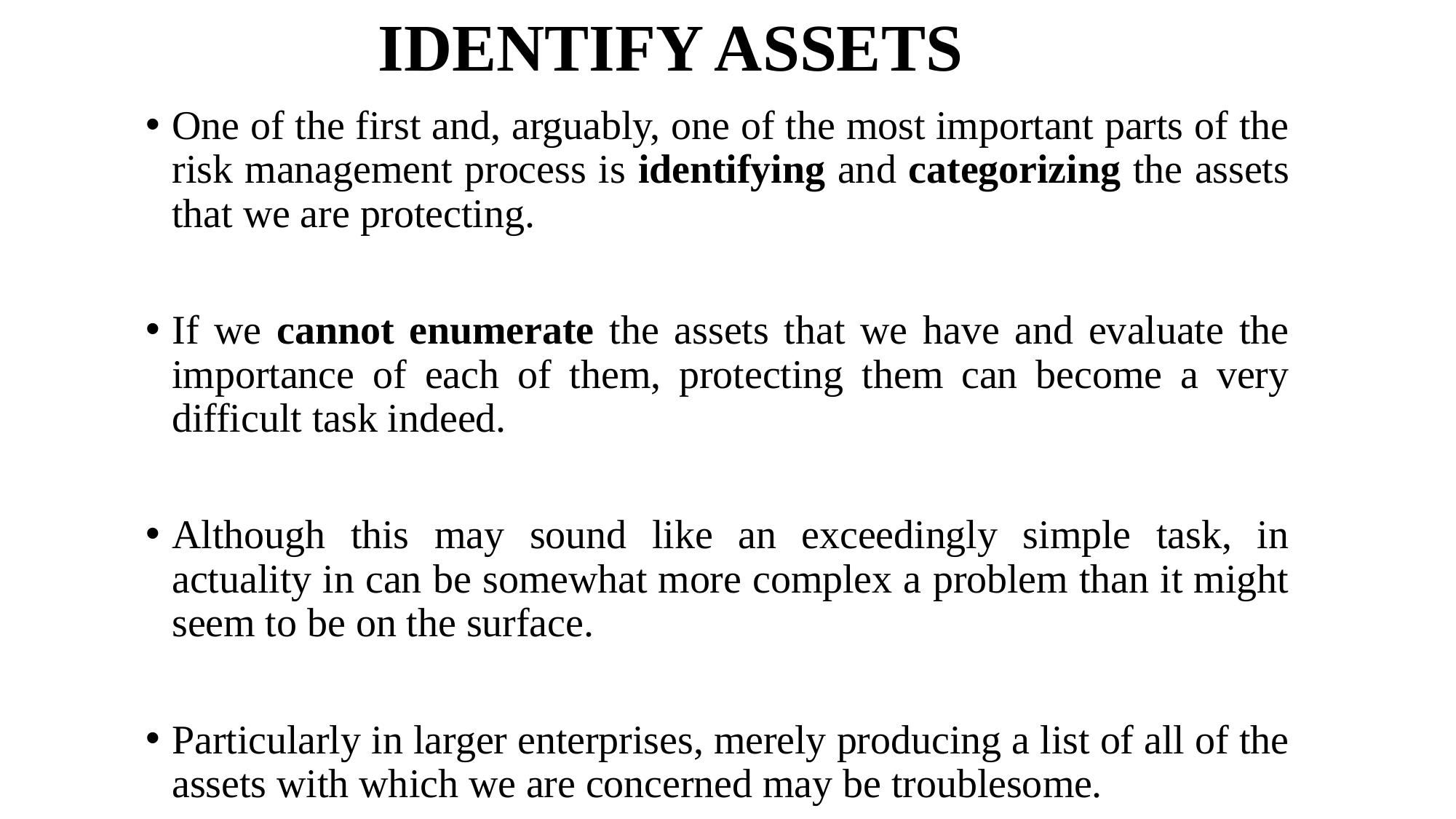

# IDENTIFY ASSETS
One of the first and, arguably, one of the most important parts of the risk management process is identifying and categorizing the assets that we are protecting.

If we cannot enumerate the assets that we have and evaluate the importance of each of them, protecting them can become a very difficult task indeed.

Although this may sound like an exceedingly simple task, in actuality in can be somewhat more complex a problem than it might seem to be on the surface.

Particularly in larger enterprises, merely producing a list of all of the assets with which we are concerned may be troublesome.